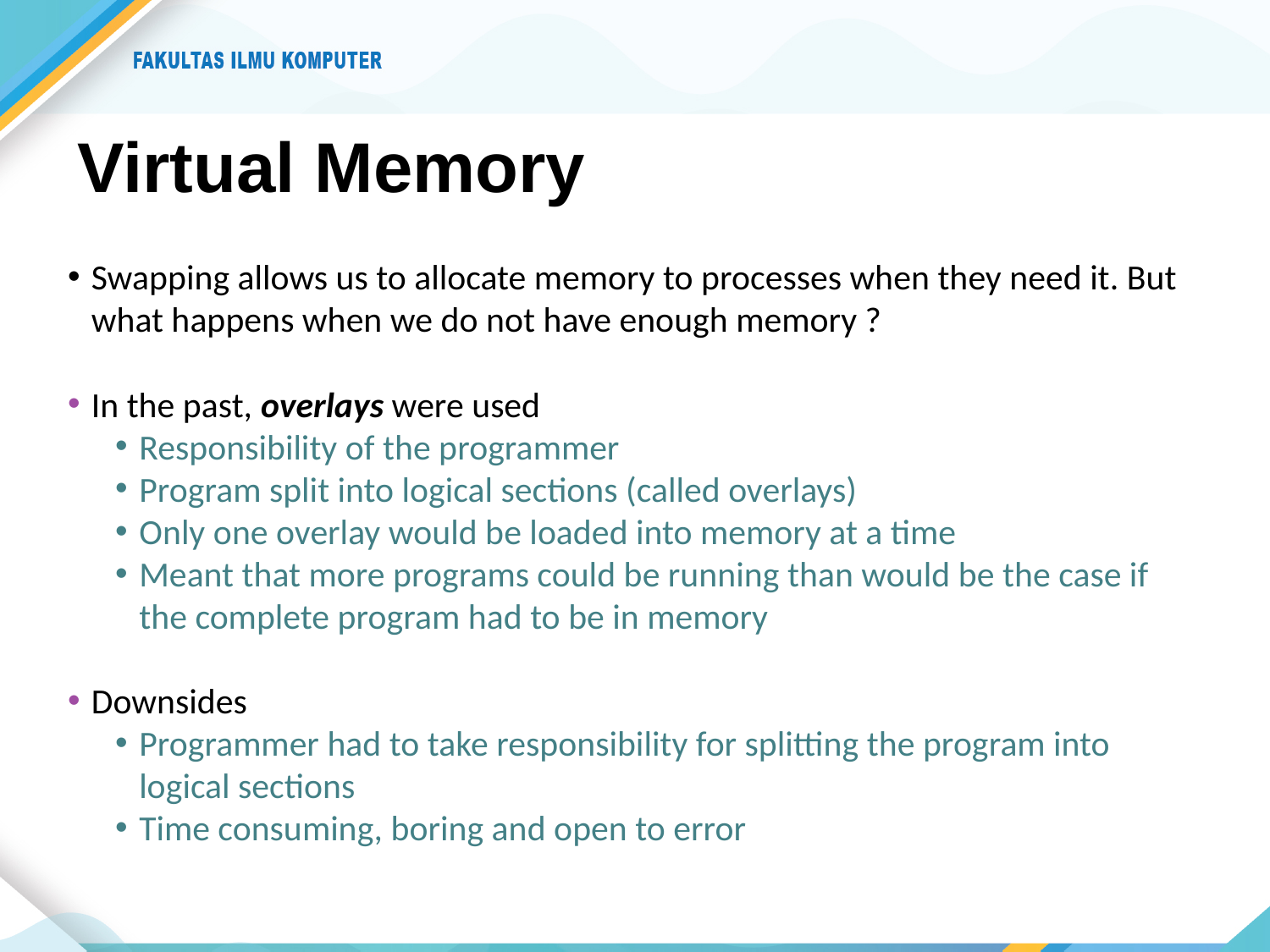

# Virtual Memory

Swapping allows us to allocate memory to processes when they need it. But what happens when we do not have enough memory ?

In the past, overlays were used
Responsibility of the programmer
Program split into logical sections (called overlays)
Only one overlay would be loaded into memory at a time
Meant that more programs could be running than would be the case if the complete program had to be in memory

Downsides
Programmer had to take responsibility for splitting the program into logical sections
Time consuming, boring and open to error